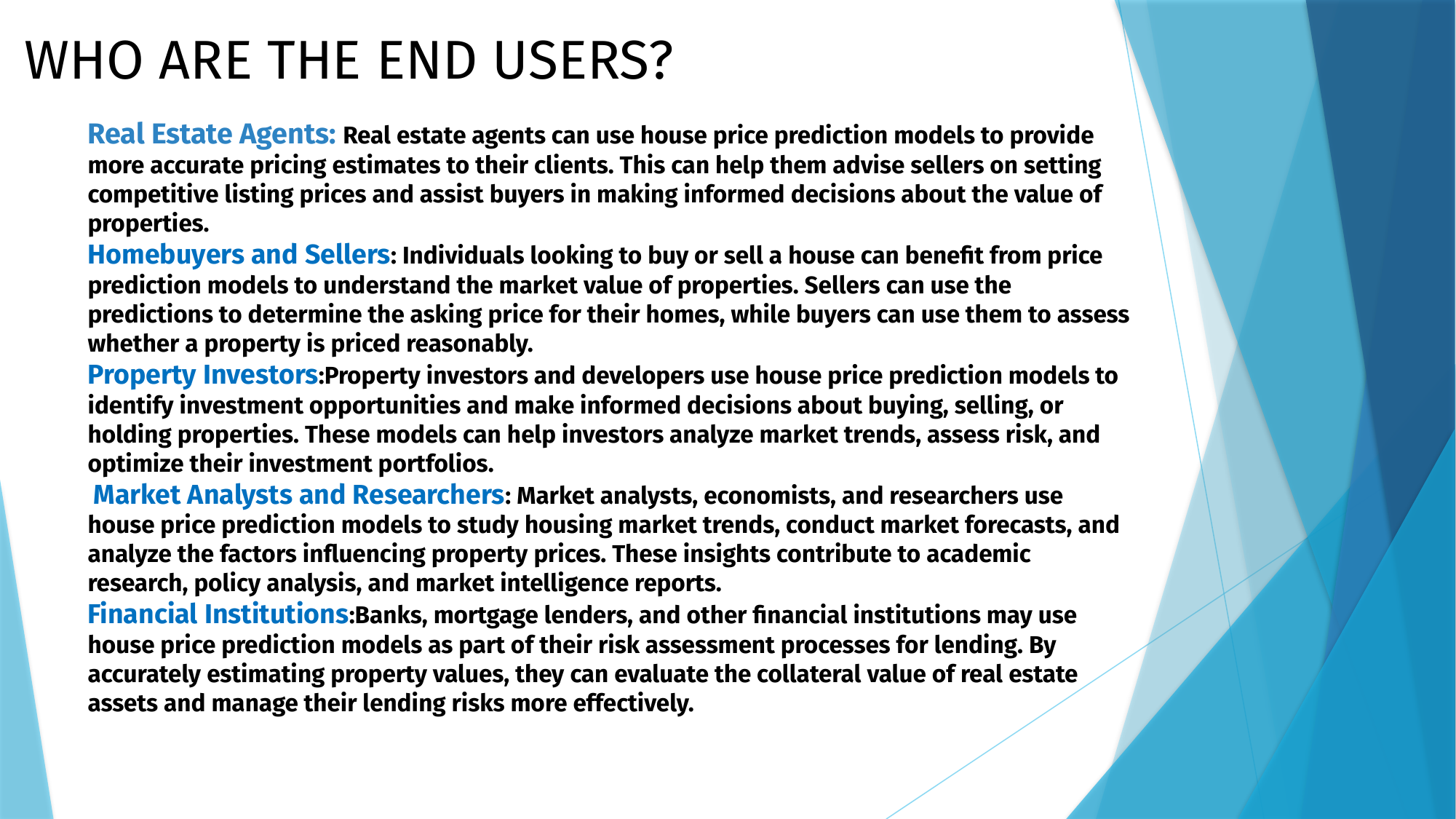

# WHO ARE THE END USERS?
Real Estate Agents: Real estate agents can use house price prediction models to provide more accurate pricing estimates to their clients. This can help them advise sellers on setting competitive listing prices and assist buyers in making informed decisions about the value of properties.
Homebuyers and Sellers: Individuals looking to buy or sell a house can benefit from price prediction models to understand the market value of properties. Sellers can use the predictions to determine the asking price for their homes, while buyers can use them to assess whether a property is priced reasonably.
Property Investors:Property investors and developers use house price prediction models to identify investment opportunities and make informed decisions about buying, selling, or holding properties. These models can help investors analyze market trends, assess risk, and optimize their investment portfolios.
 Market Analysts and Researchers: Market analysts, economists, and researchers use house price prediction models to study housing market trends, conduct market forecasts, and analyze the factors influencing property prices. These insights contribute to academic research, policy analysis, and market intelligence reports.
Financial Institutions:Banks, mortgage lenders, and other financial institutions may use house price prediction models as part of their risk assessment processes for lending. By accurately estimating property values, they can evaluate the collateral value of real estate assets and manage their lending risks more effectively.